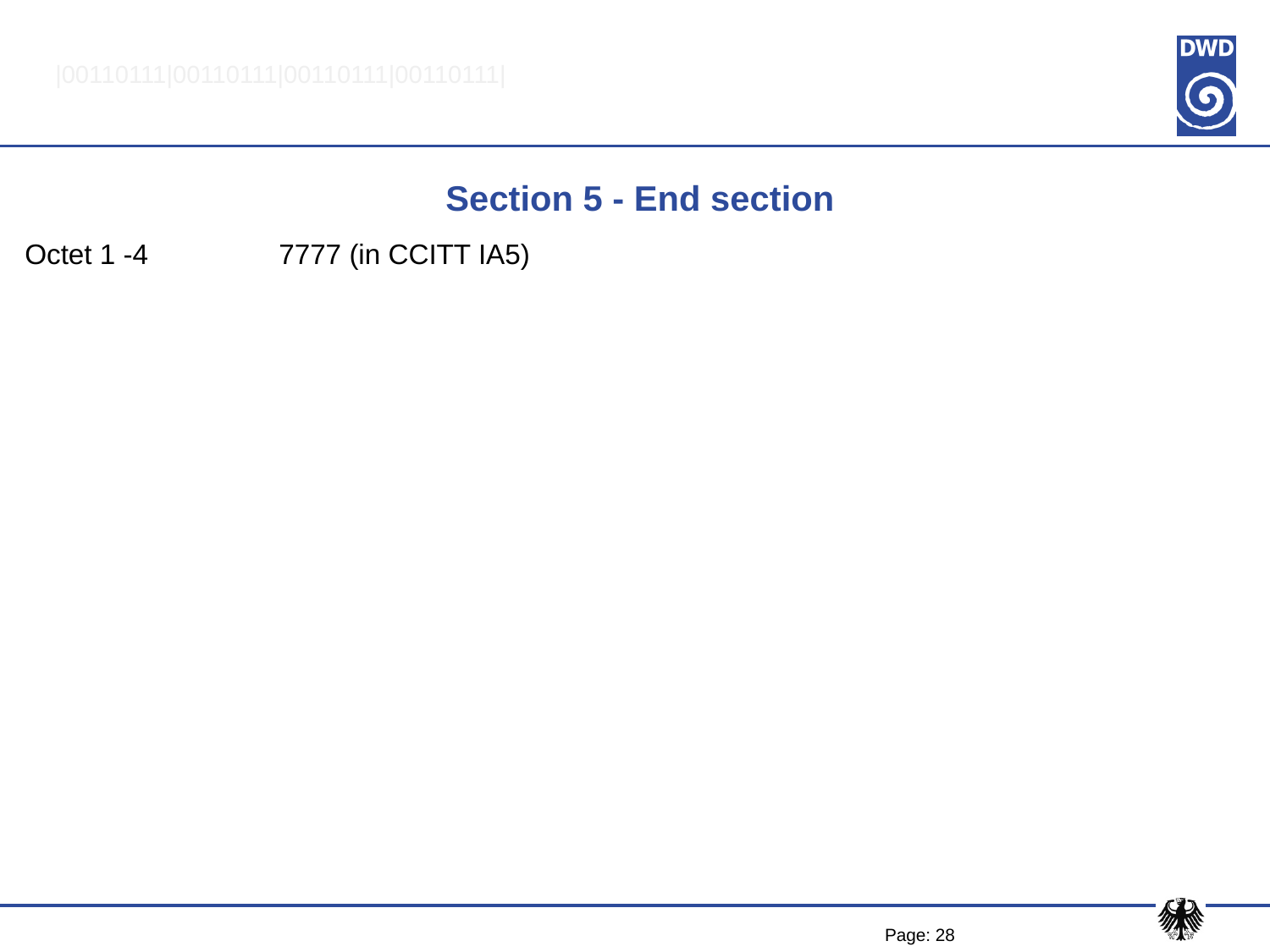

|00110111|00110111|00110111|00110111|
# Section 5 - End section
Octet 1 -4 	7777 (in CCITT IA5)